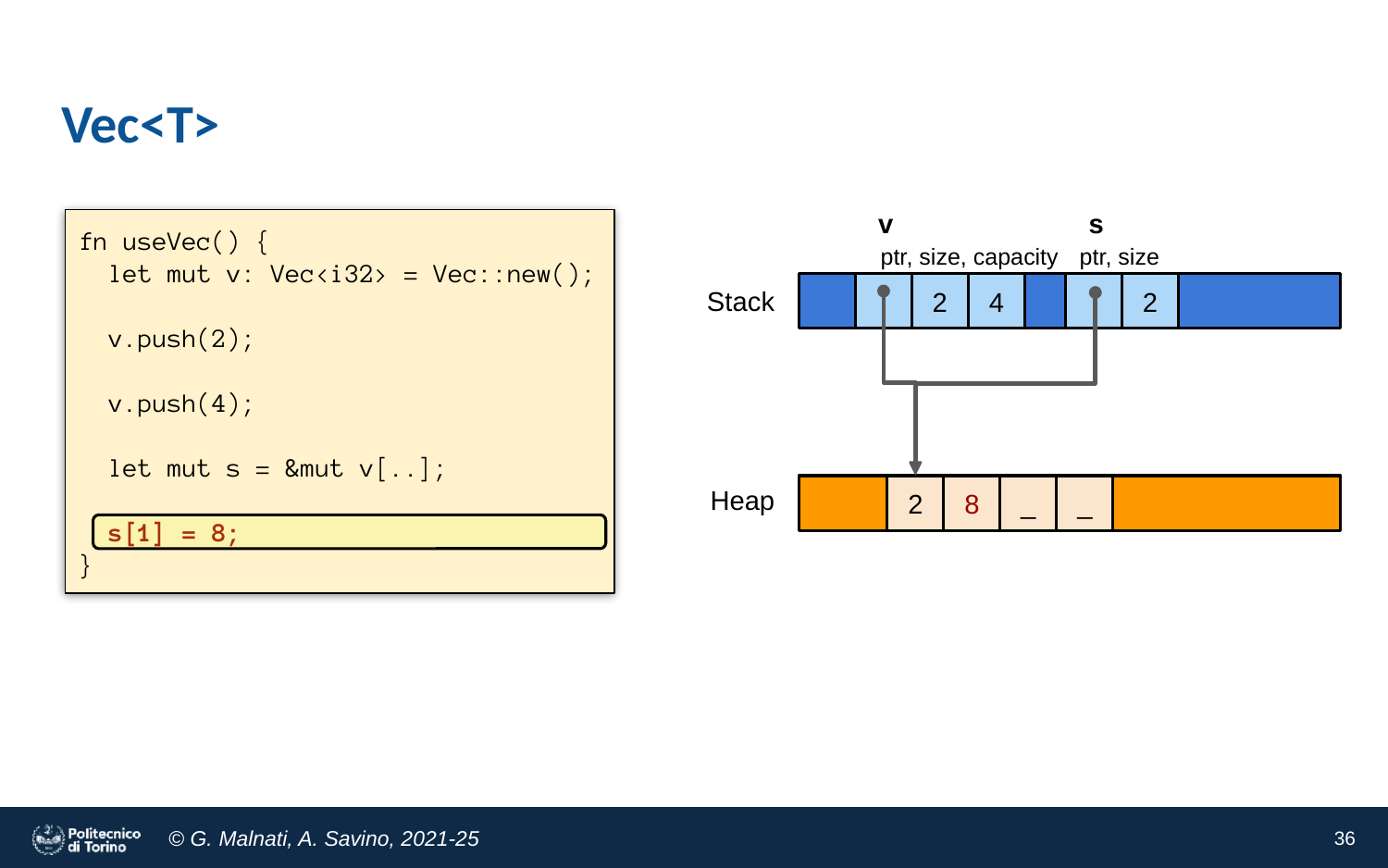

# Vec<T>
v
s
fn useVec() {
  let mut v: Vec<i32> = Vec::new();

  v.push(2);

  v.push(4);

  let mut s = &mut v[..];

  s[1] = 8;
}
ptr, size, capacity
ptr, size
Stack

2
4

2
Heap

2
8
_
_

36